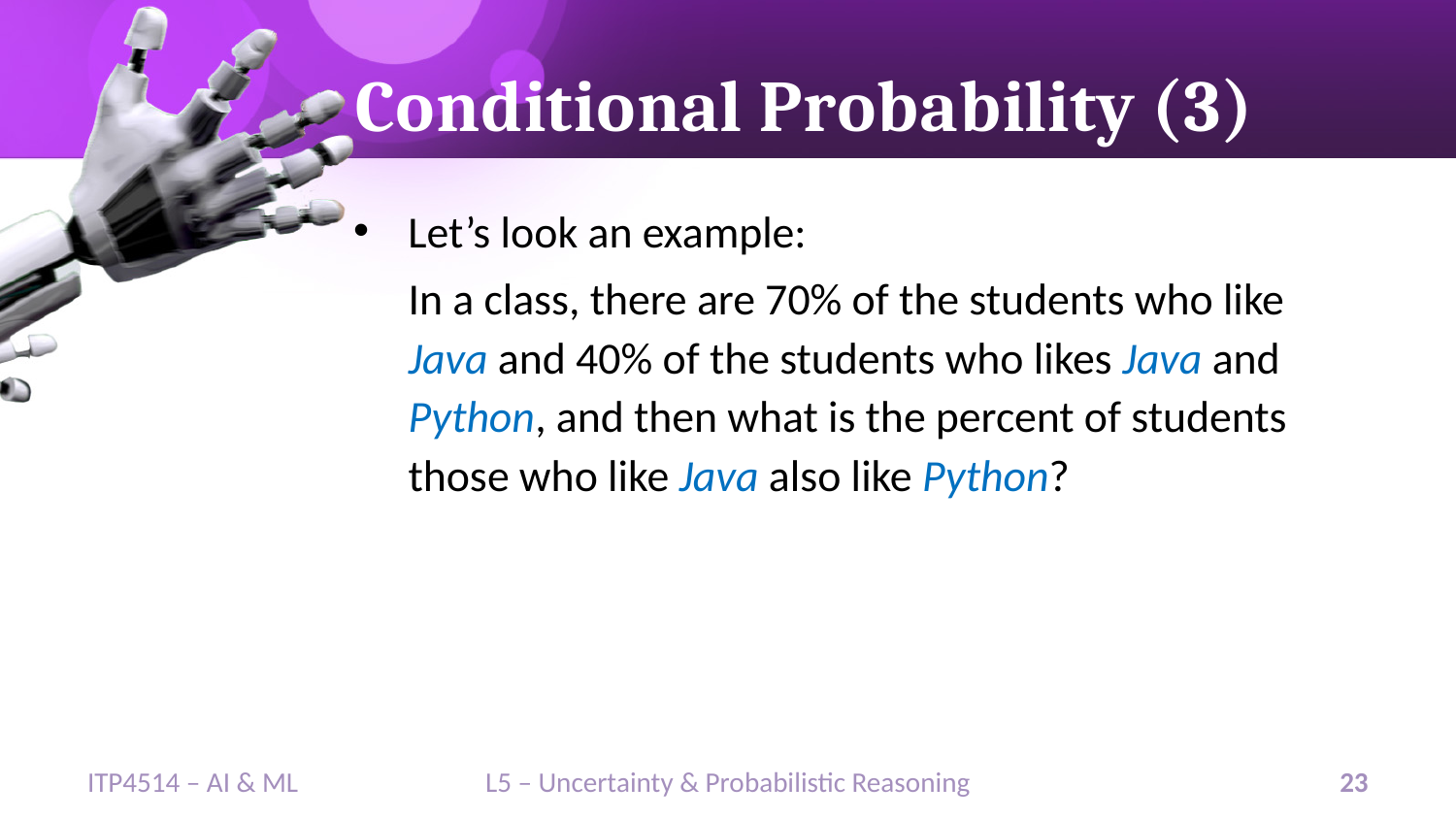

# Conditional Probability (3)
Let’s look an example:
In a class, there are 70% of the students who like Java and 40% of the students who likes Java and Python, and then what is the percent of students those who like Java also like Python?
ITP4514 – AI & ML
L5 – Uncertainty & Probabilistic Reasoning
23